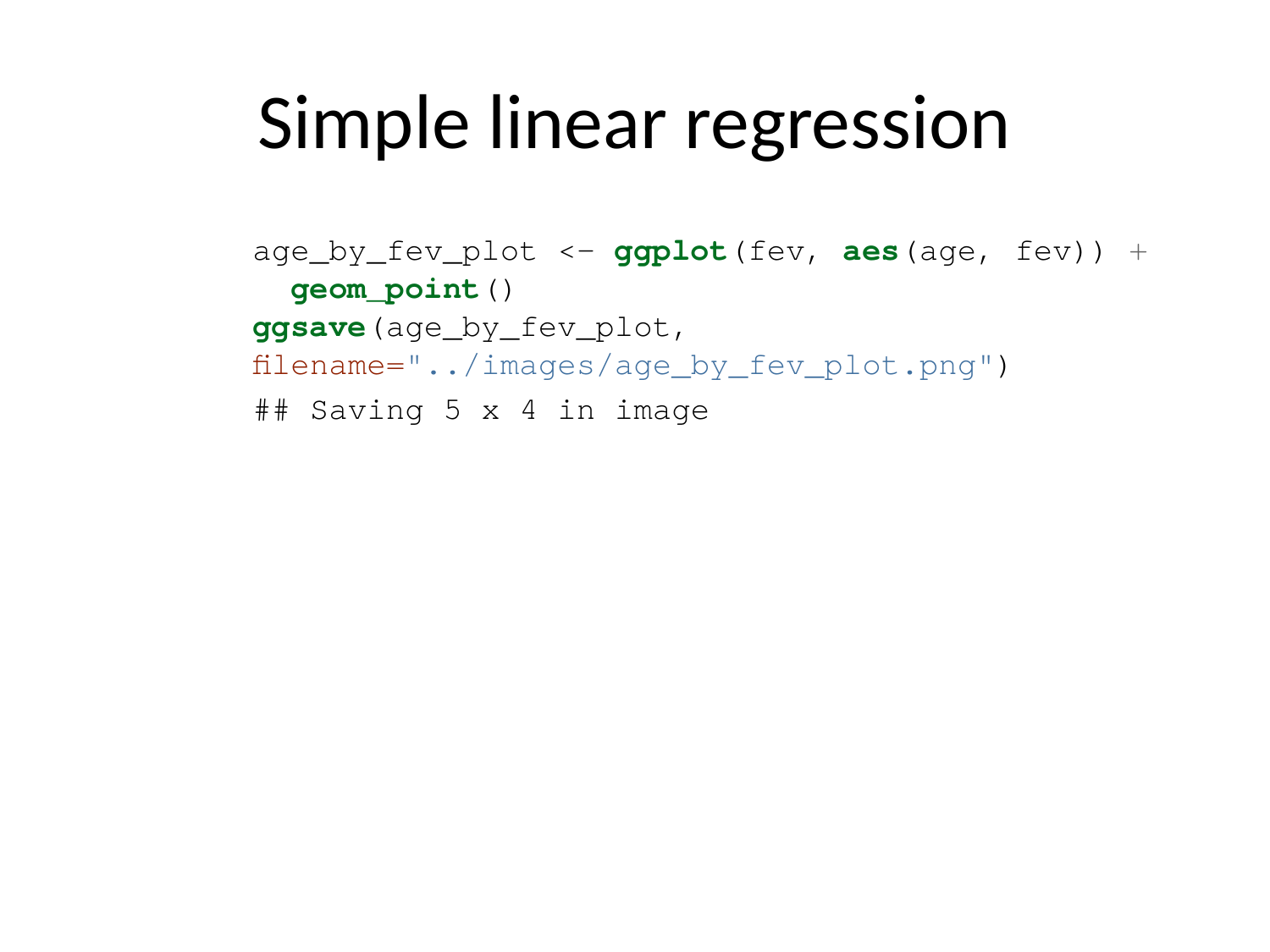

# Simple linear regression
age_by_fev_plot <- ggplot(fev, aes(age, fev)) +
  geom_point()
ggsave(age_by_fev_plot, filename="../images/age_by_fev_plot.png")
## Saving 5 x 4 in image